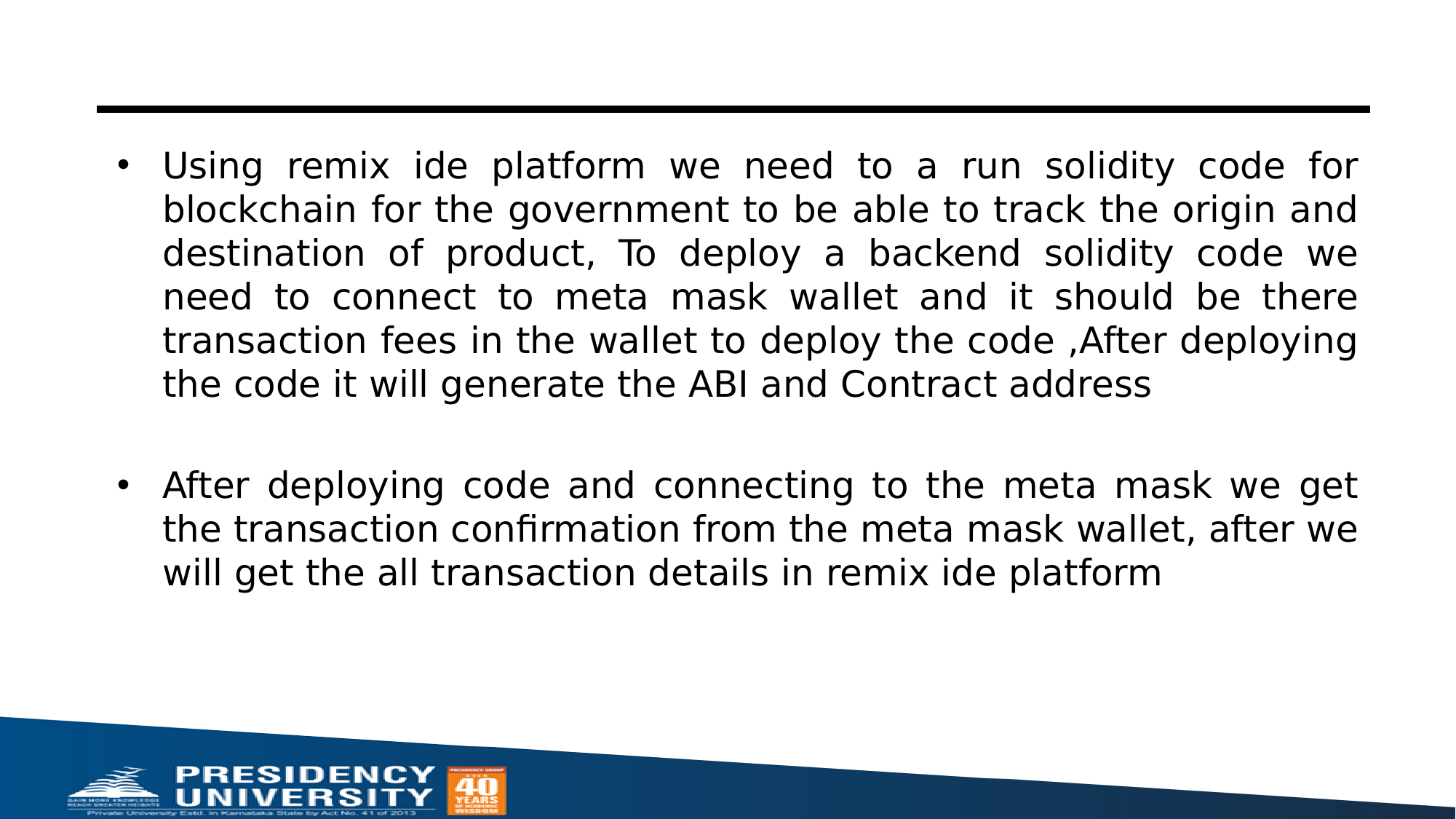

Using remix ide platform we need to a run solidity code for blockchain for the government to be able to track the origin and destination of product, To deploy a backend solidity code we need to connect to meta mask wallet and it should be there transaction fees in the wallet to deploy the code ,After deploying the code it will generate the ABI and Contract address

After deploying code and connecting to the meta mask we get the transaction confirmation from the meta mask wallet, after we will get the all transaction details in remix ide platform